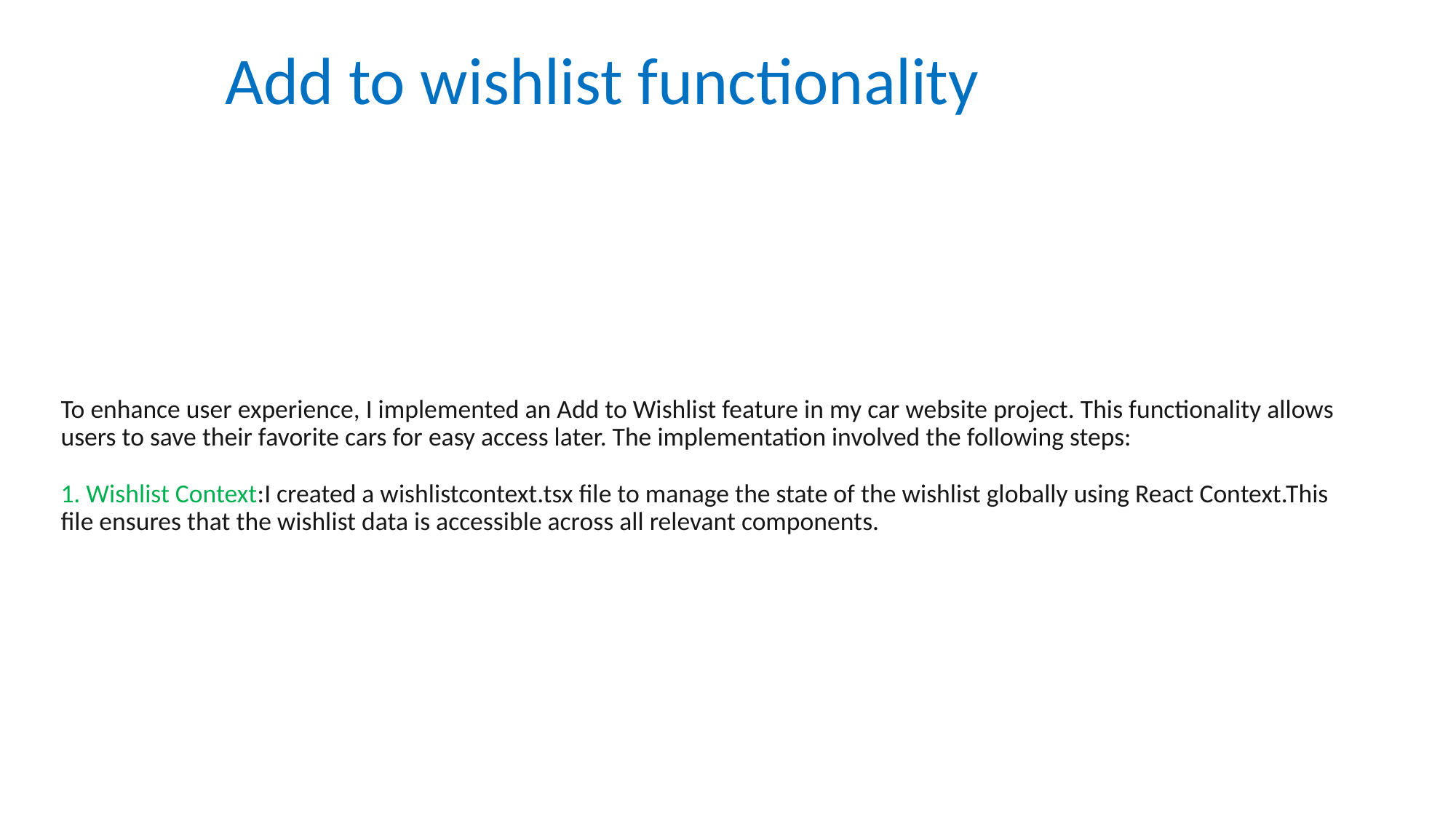

Add to wishlist functionality
# To enhance user experience, I implemented an Add to Wishlist feature in my car website project. This functionality allows users to save their favorite cars for easy access later. The implementation involved the following steps: 1. Wishlist Context:I created a wishlistcontext.tsx file to manage the state of the wishlist globally using React Context.This file ensures that the wishlist data is accessible across all relevant components.